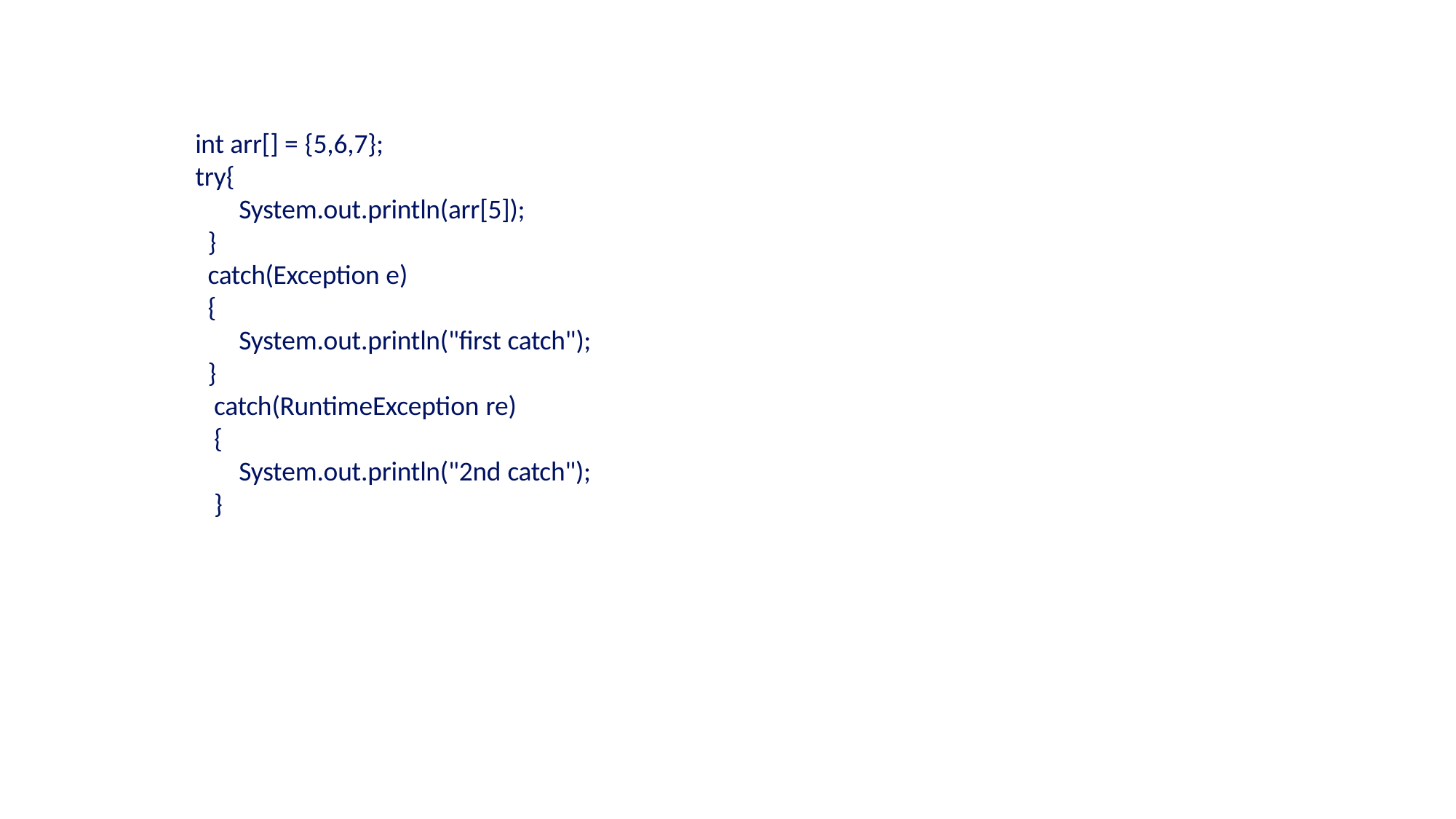

int arr[] = {5,6,7};
try{
System.out.println(arr[5]);
}
catch(Exception e)
{
System.out.println("first catch");
}
catch(RuntimeException re)
{
System.out.println("2nd catch");
}